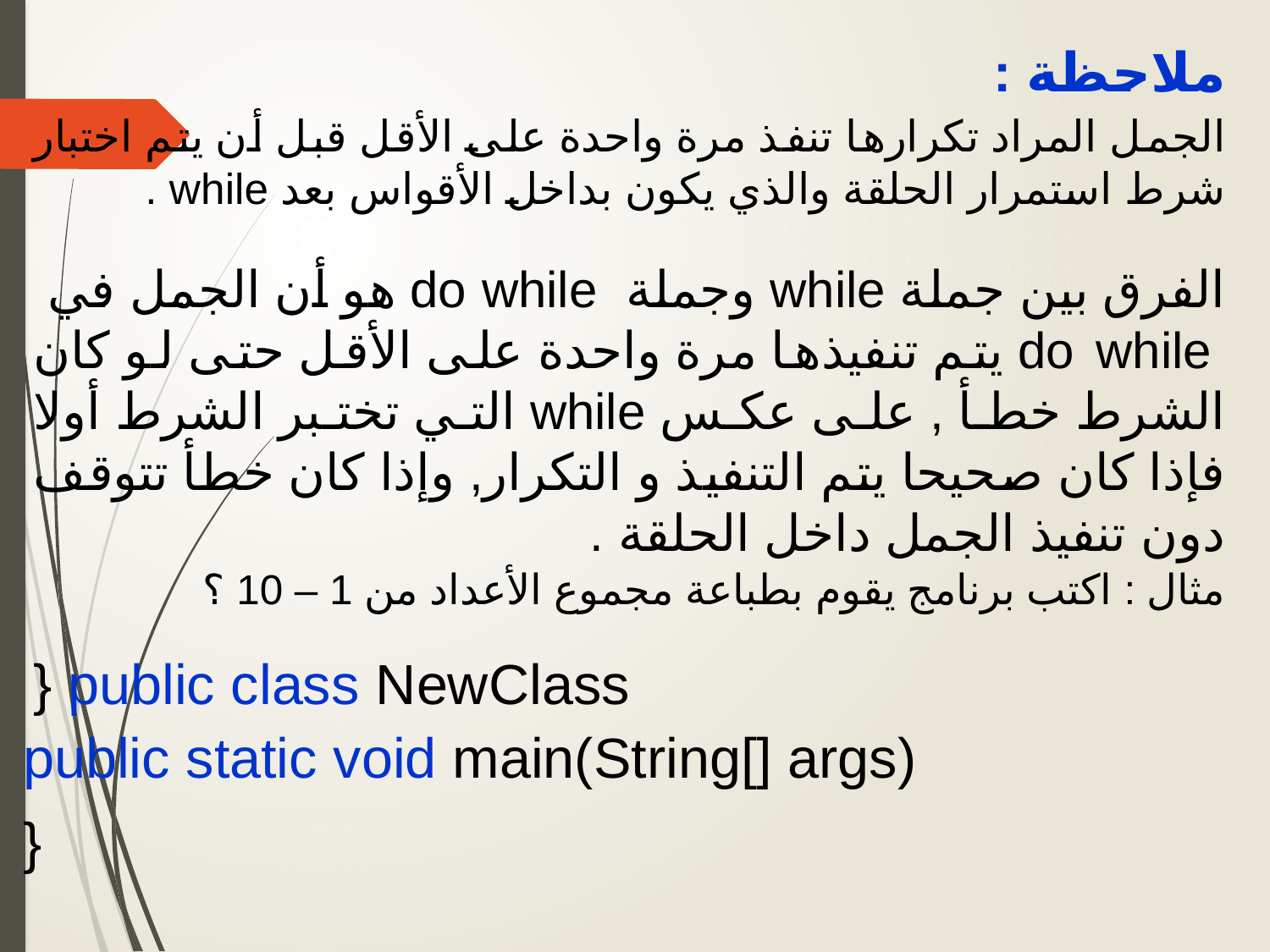

ملاحظة :
	الجمل المراد تكرارها تنفذ مرة واحدة على الأقل قبل أن يتم اختبار شرط استمرار الحلقة والذي يكون بداخل الأقواس بعد while .
	الفرق بين جملة while وجملة  do while هو أن الجمل في   do while يتم تنفيذها مرة واحدة على الأقل حتى لو كان الشرط خطأ , على عكس while التي تختبر الشرط أولا فإذا كان صحيحا يتم التنفيذ و التكرار, وإذا كان خطأ تتوقف دون تنفيذ الجمل داخل الحلقة .
مثال : اكتب برنامج يقوم بطباعة مجموع الأعداد من 1 – 10 ؟
public class NewClass {
 public static void main(String[] args)
 {